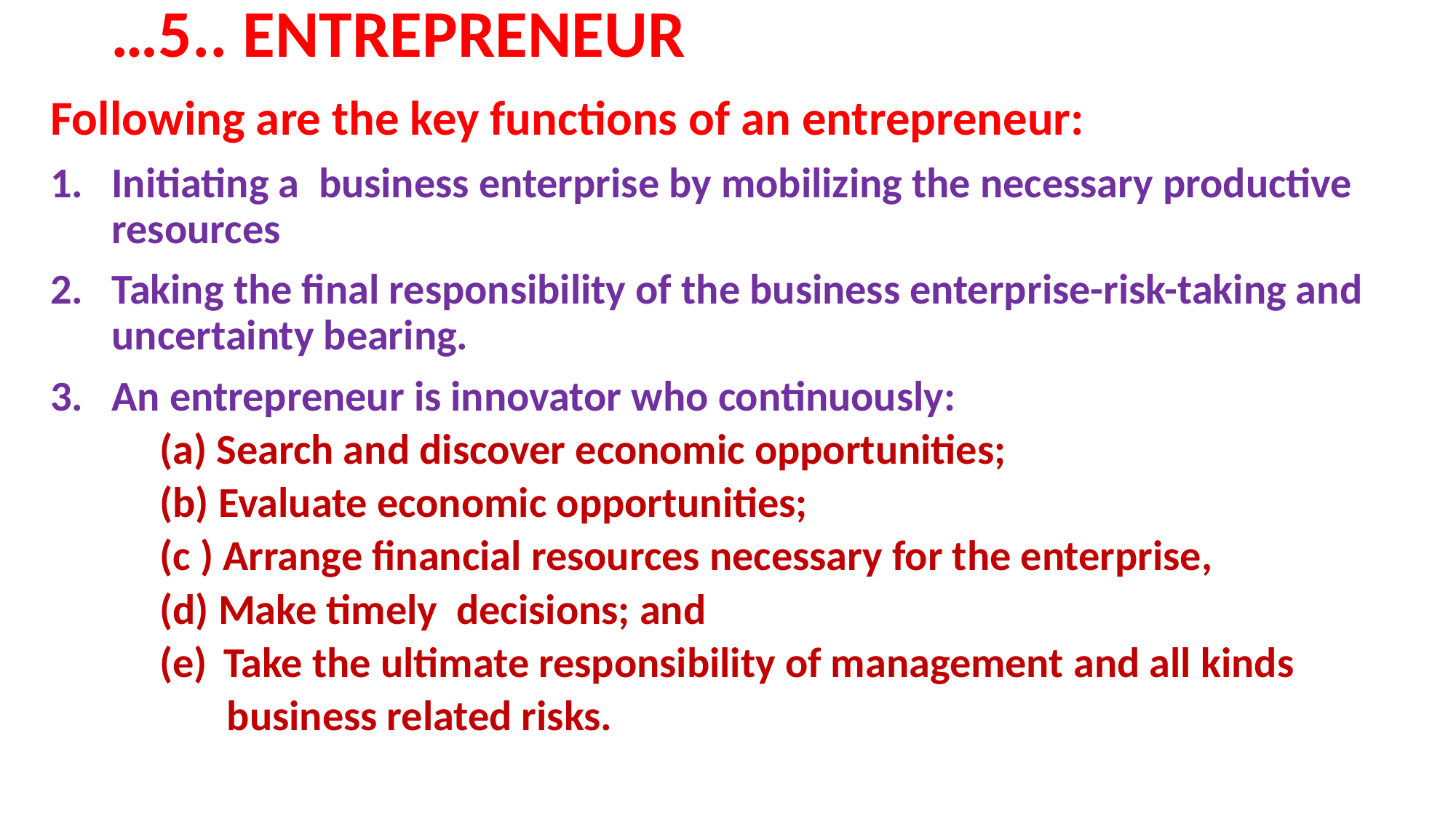

# …5.. ENTREPRENEUR
Following are the key functions of an entrepreneur:
Initiating a  business enterprise by mobilizing the necessary productive resources
Taking the final responsibility of the business enterprise-risk-taking and uncertainty bearing.
An entrepreneur is innovator who continuously:
(a) Search and discover economic opportunities;
(b) Evaluate economic opportunities;
(c ) Arrange financial resources necessary for the enterprise,
(d) Make timely  decisions; and
 Take the ultimate responsibility of management and all kinds
       business related risks.